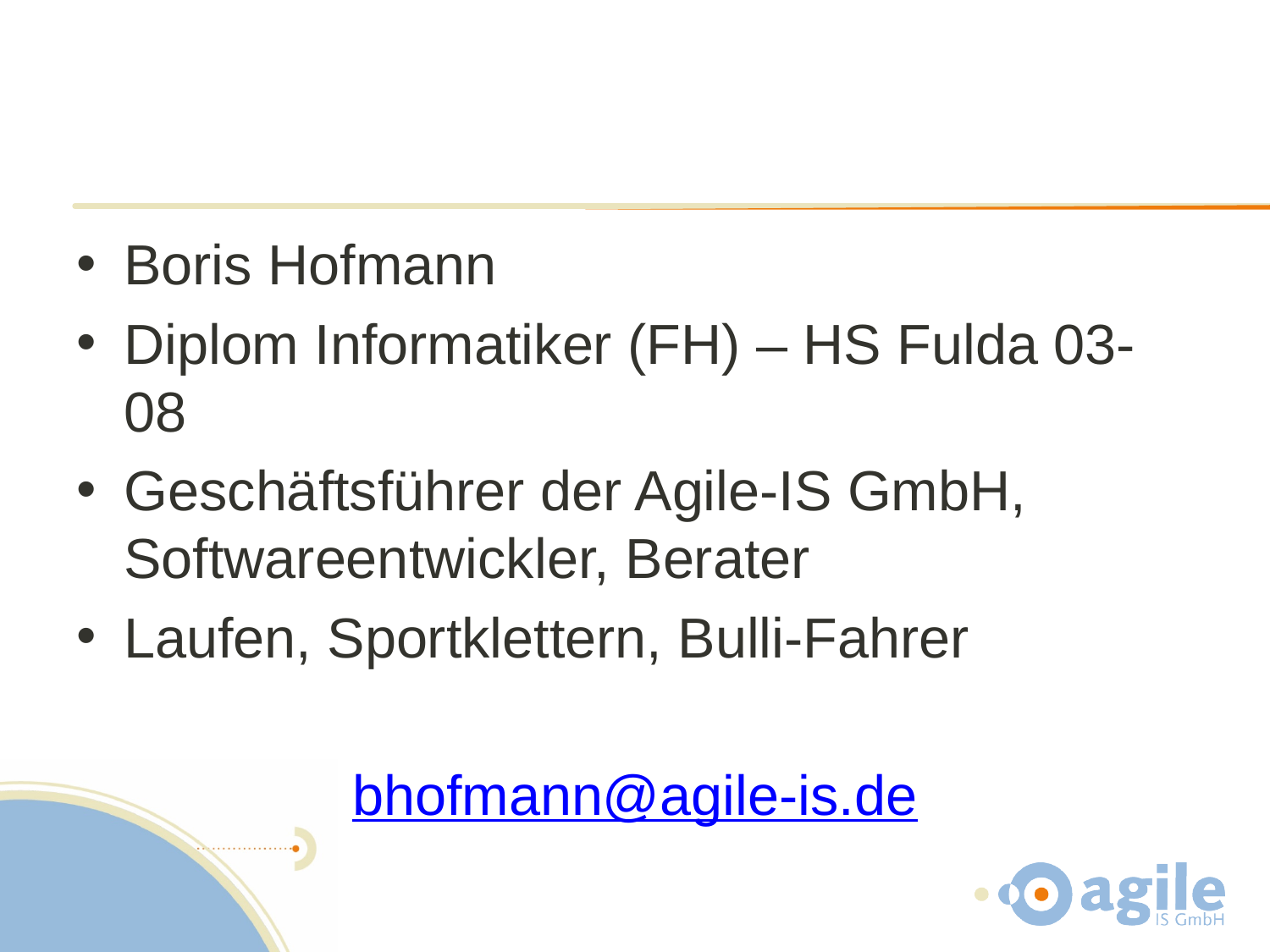

#
Boris Hofmann
Diplom Informatiker (FH) – HS Fulda 03-08
Geschäftsführer der Agile-IS GmbH, Softwareentwickler, Berater
Laufen, Sportklettern, Bulli-Fahrer

bhofmann@agile-is.de